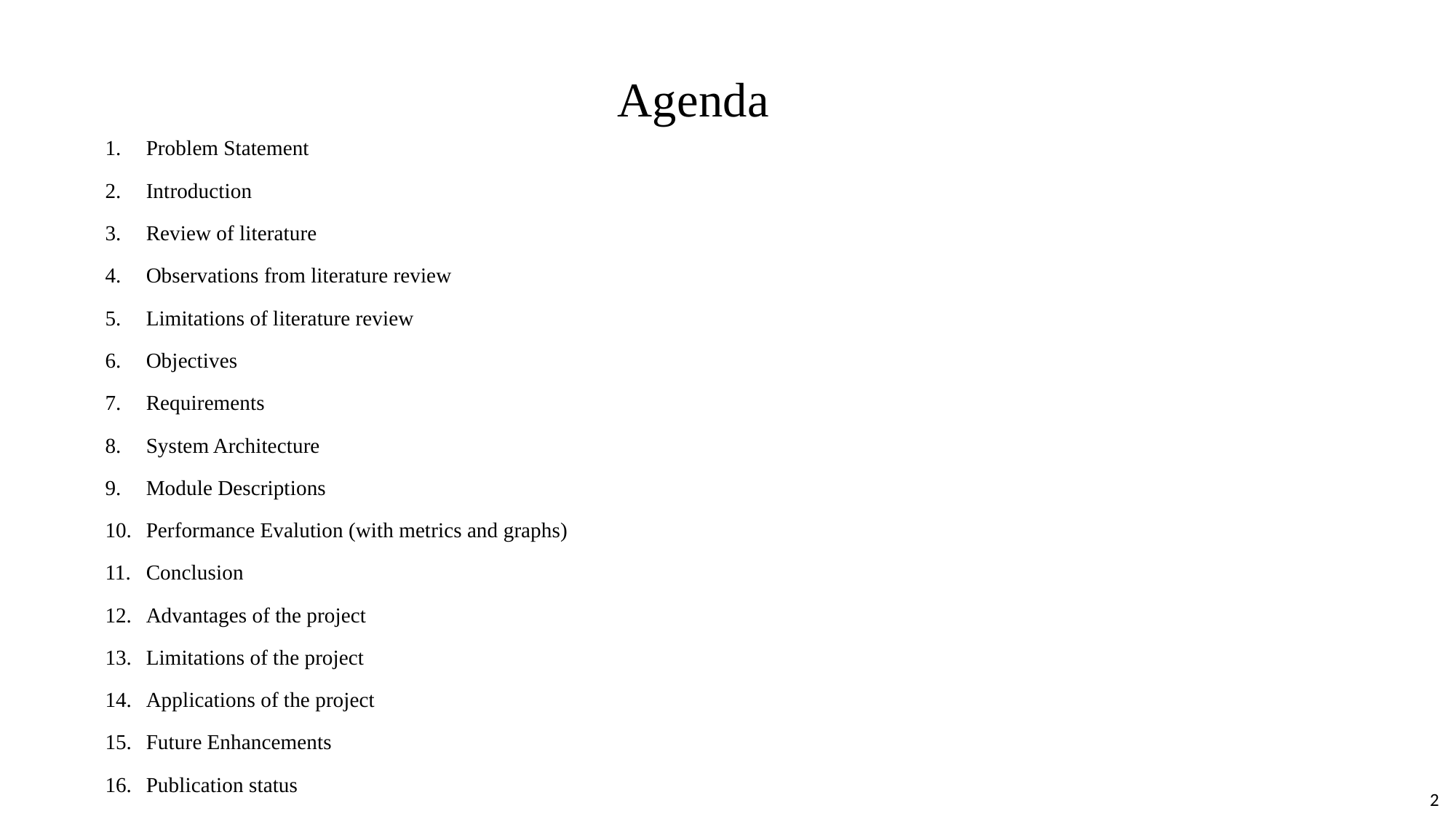

# Agenda
Problem Statement
Introduction
Review of literature
Observations from literature review
Limitations of literature review
Objectives
Requirements
System Architecture
Module Descriptions
Performance Evalution (with metrics and graphs)
Conclusion
Advantages of the project
Limitations of the project
Applications of the project
Future Enhancements
Publication status
References ( Min. of 12 papers)